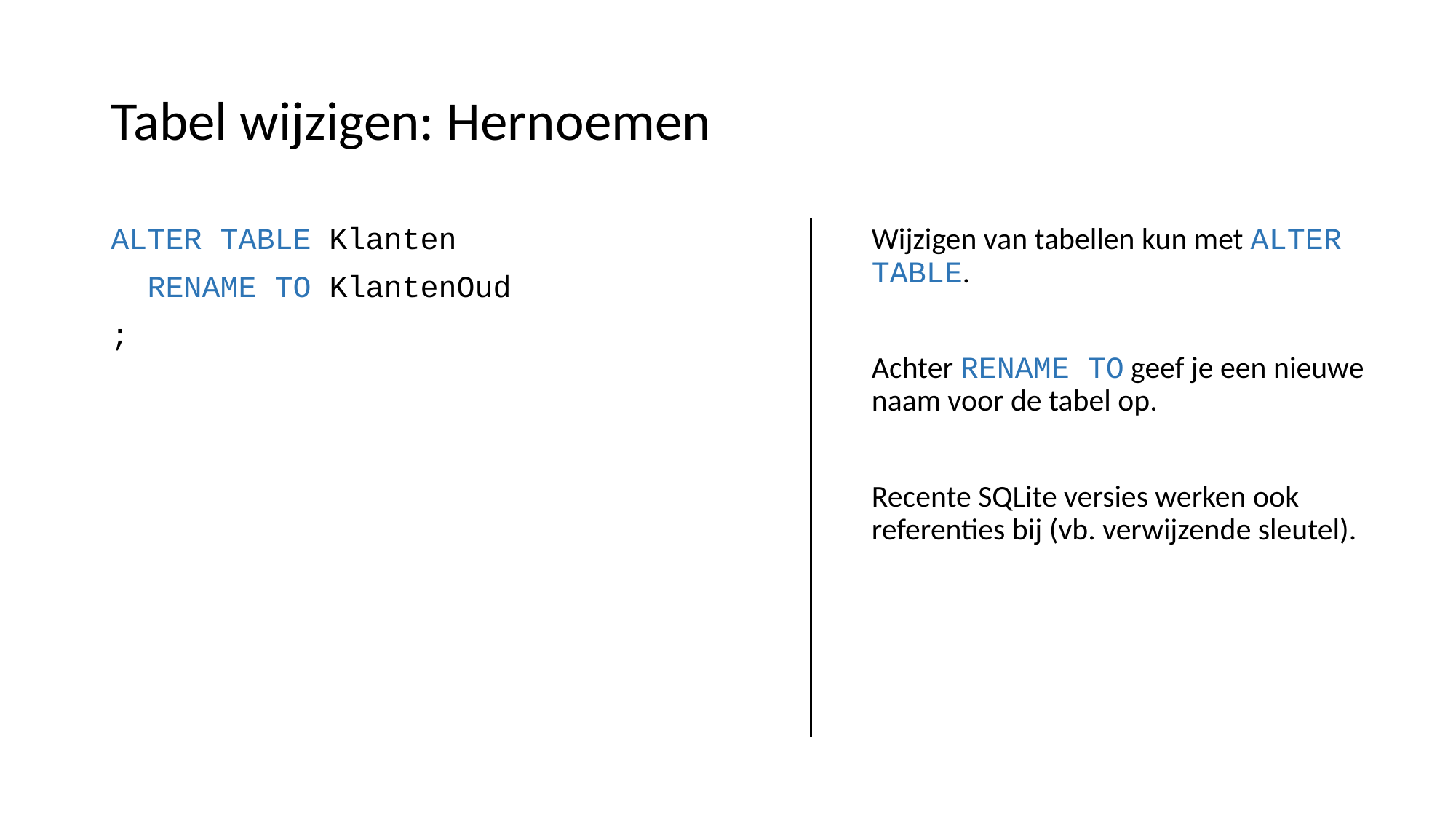

# Tabel wijzigen: Hernoemen
ALTER TABLE Klanten
  RENAME TO KlantenOud
;

Wijzigen van tabellen kun met ALTER TABLE.

Achter RENAME TO geef je een nieuwe naam voor de tabel op.

Recente SQLite versies werken ook referenties bij (vb. verwijzende sleutel).